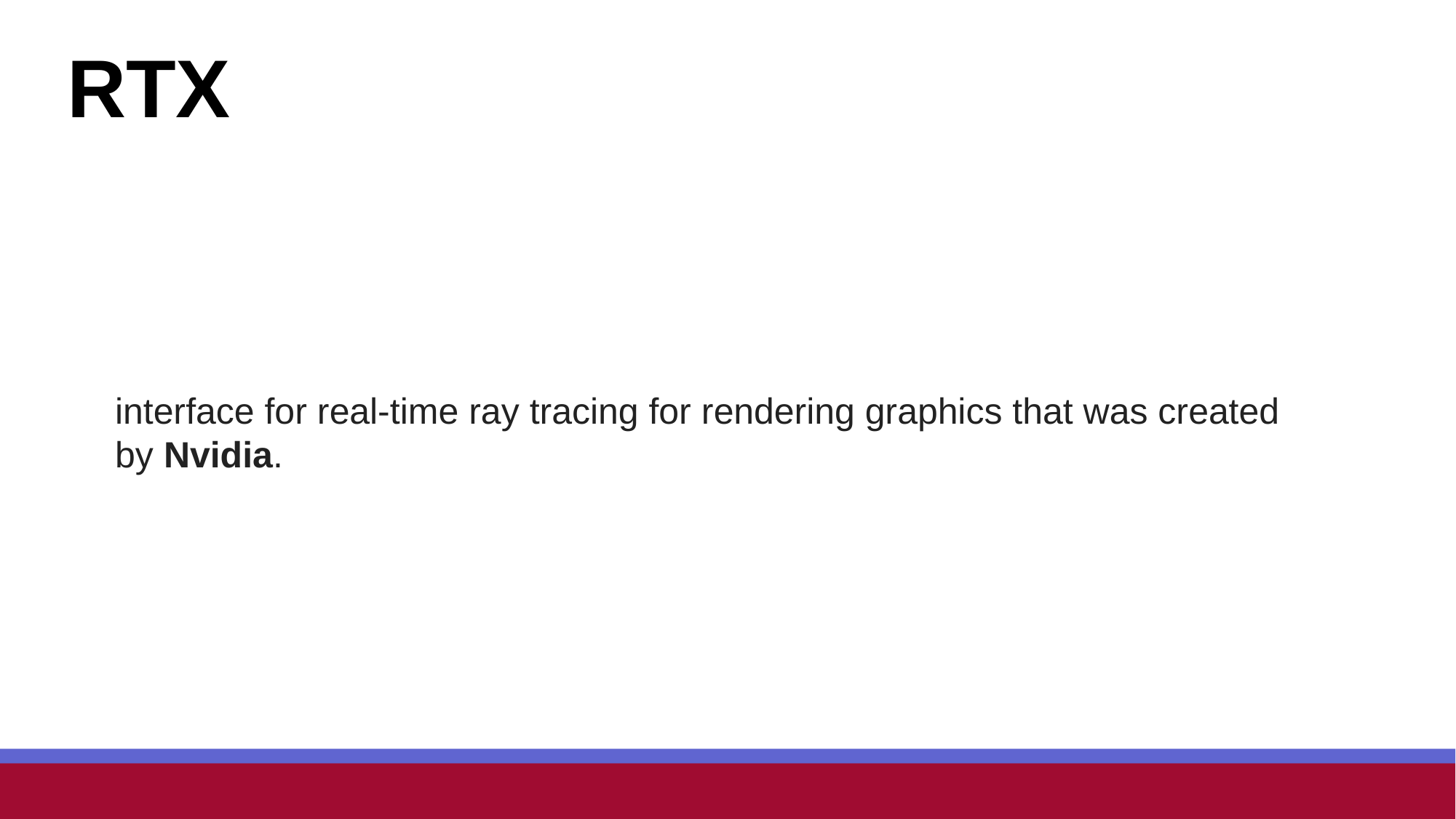

RTX
interface for real-time ray tracing for rendering graphics that was created by Nvidia.